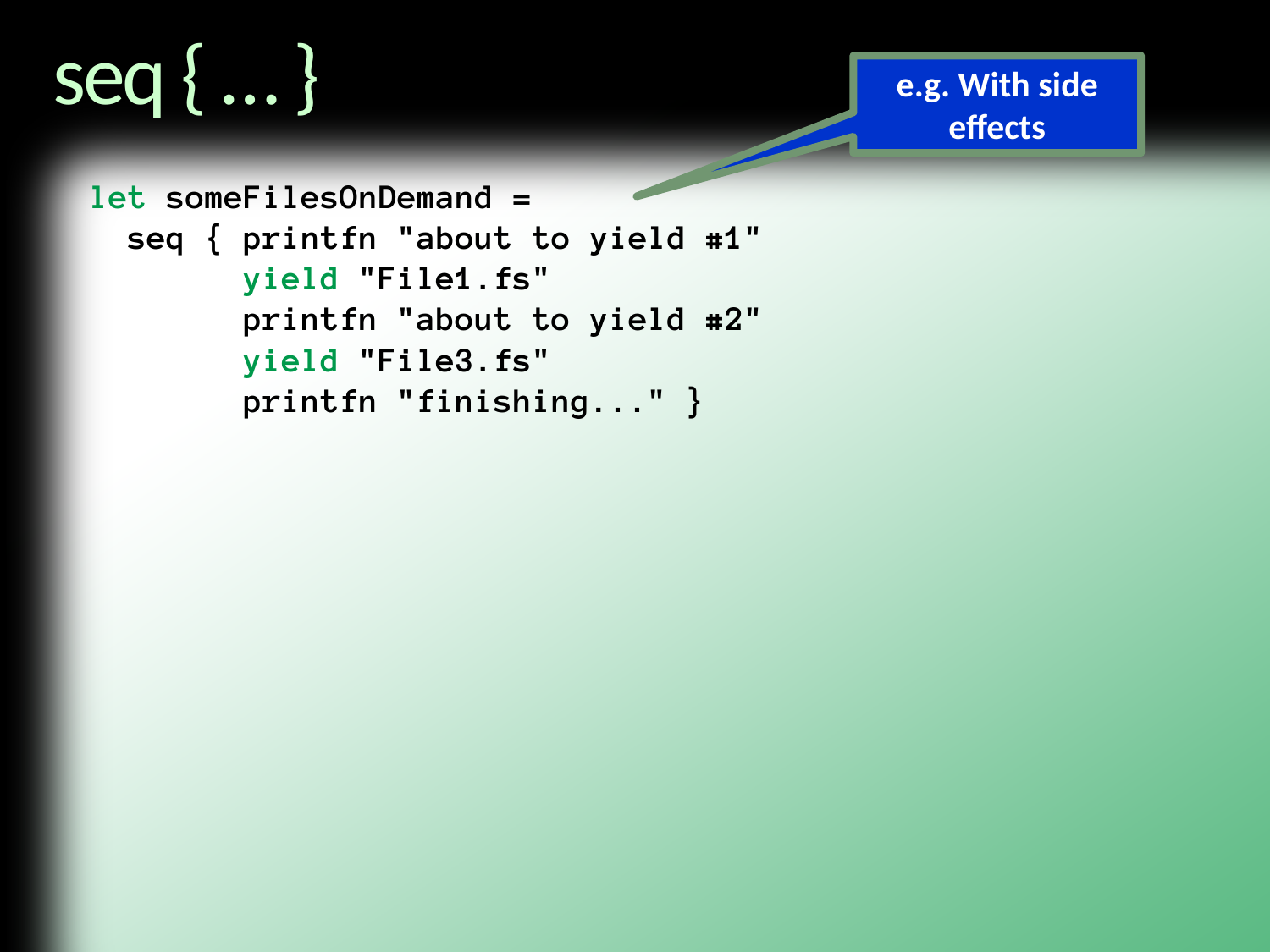

# seq { … }
e.g. With side effects
let someFilesOnDemand =
  seq { printfn "about to yield #1"
        yield "File1.fs"
        printfn "about to yield #2"
        yield "File3.fs"
        printfn "finishing..." }